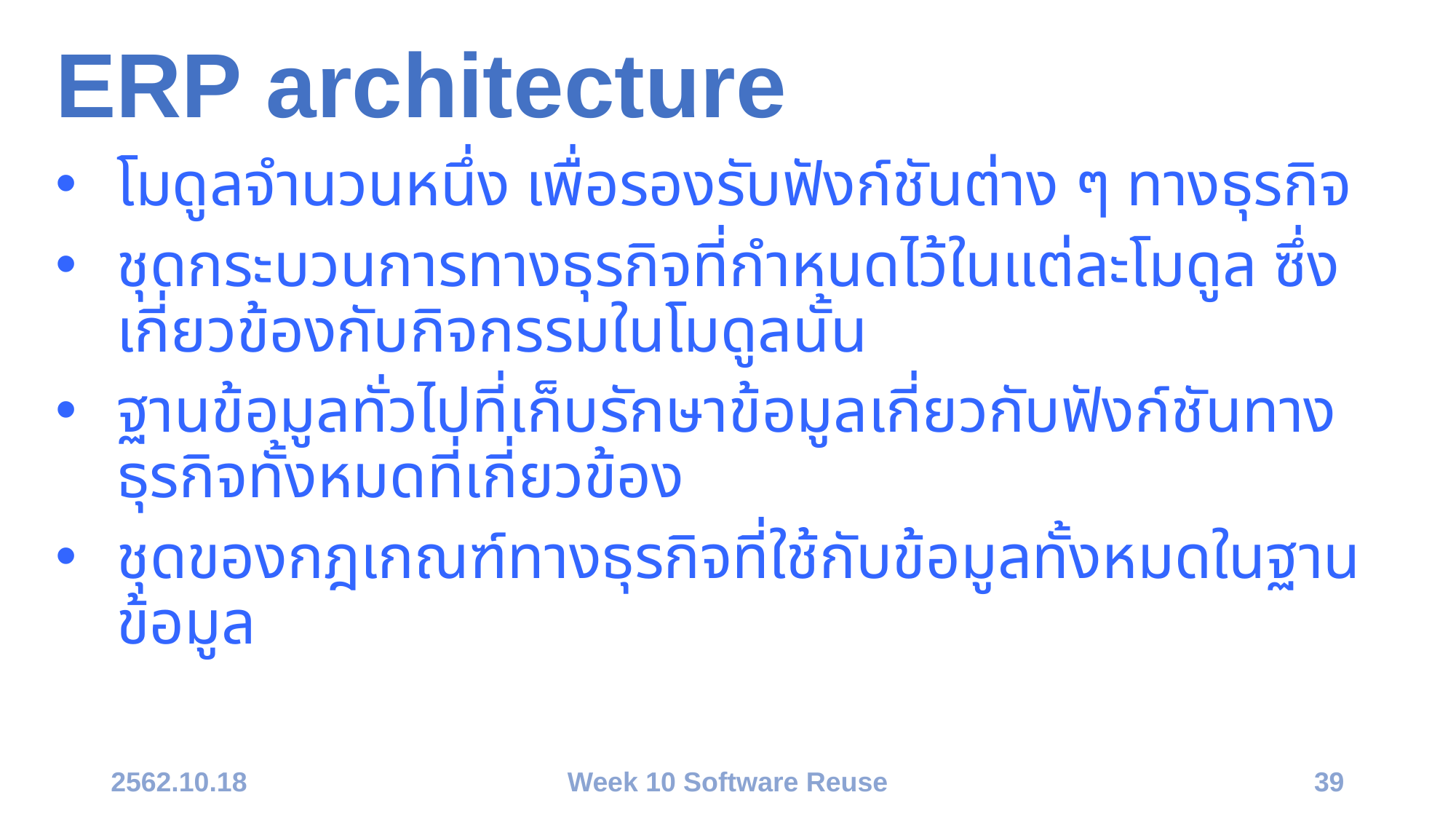

# ERP architecture
โมดูลจำนวนหนึ่ง เพื่อรองรับฟังก์ชันต่าง ๆ ทางธุรกิจ
ชุดกระบวนการทางธุรกิจที่กำหนดไว้ในแต่ละโมดูล ซึ่งเกี่ยวข้องกับกิจกรรมในโมดูลนั้น
ฐานข้อมูลทั่วไปที่เก็บรักษาข้อมูลเกี่ยวกับฟังก์ชันทางธุรกิจทั้งหมดที่เกี่ยวข้อง
ชุดของกฎเกณฑ์ทางธุรกิจที่ใช้กับข้อมูลทั้งหมดในฐานข้อมูล
2562.10.18
Week 10 Software Reuse
39